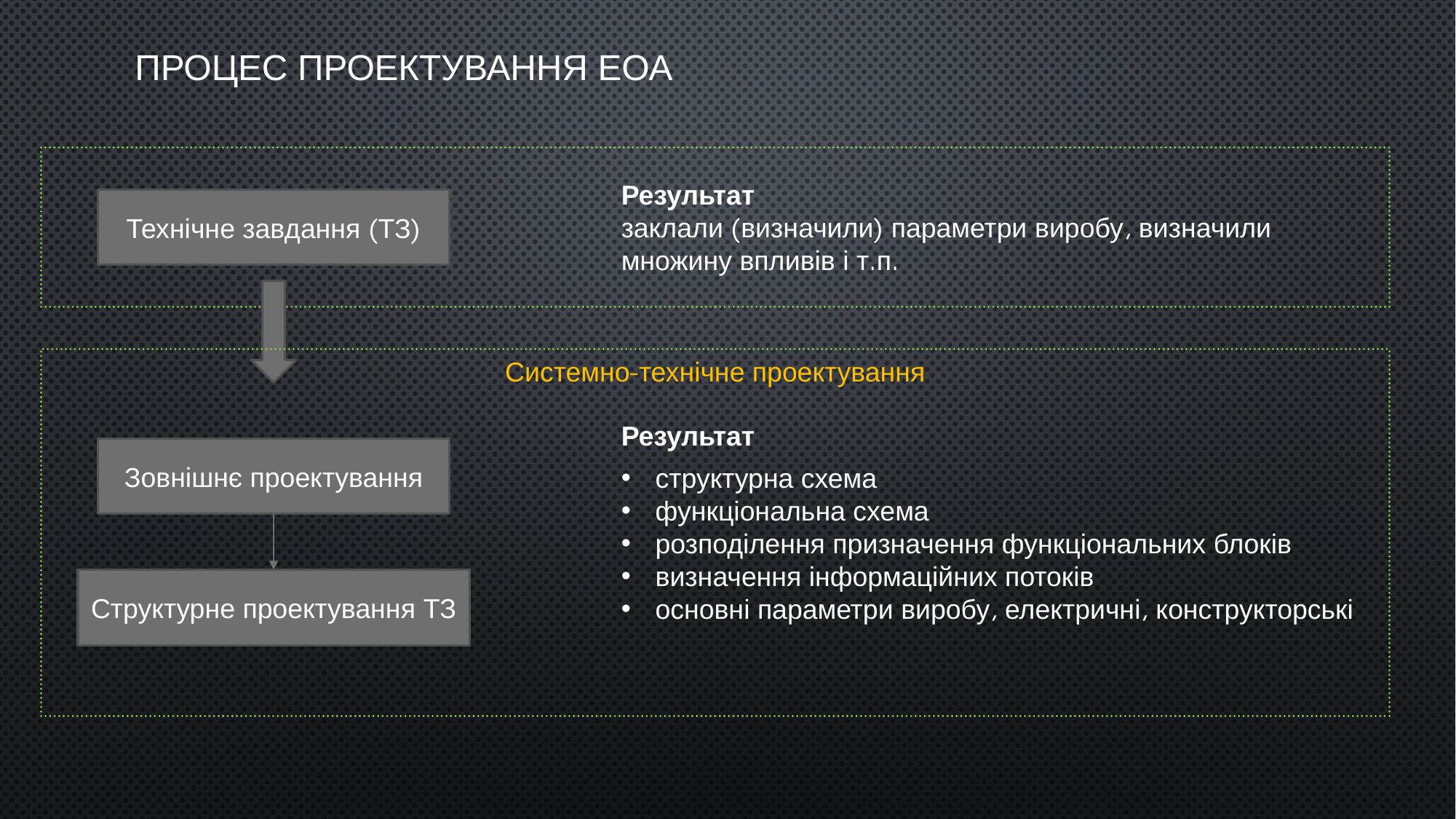

# процес проектування ЕОА

Результат
заклали (визначили) параметри виробу, визначили множину впливів і т.п.
Технічне завдання (ТЗ)

Системно-технічне проектування
Результат
структурна схема
функціональна схема
розподілення призначення функціональних блоків
визначення інформаційних потоків
основні параметри виробу, електричні, конструкторські
Зовнішнє проектування
Структурне проектування ТЗ